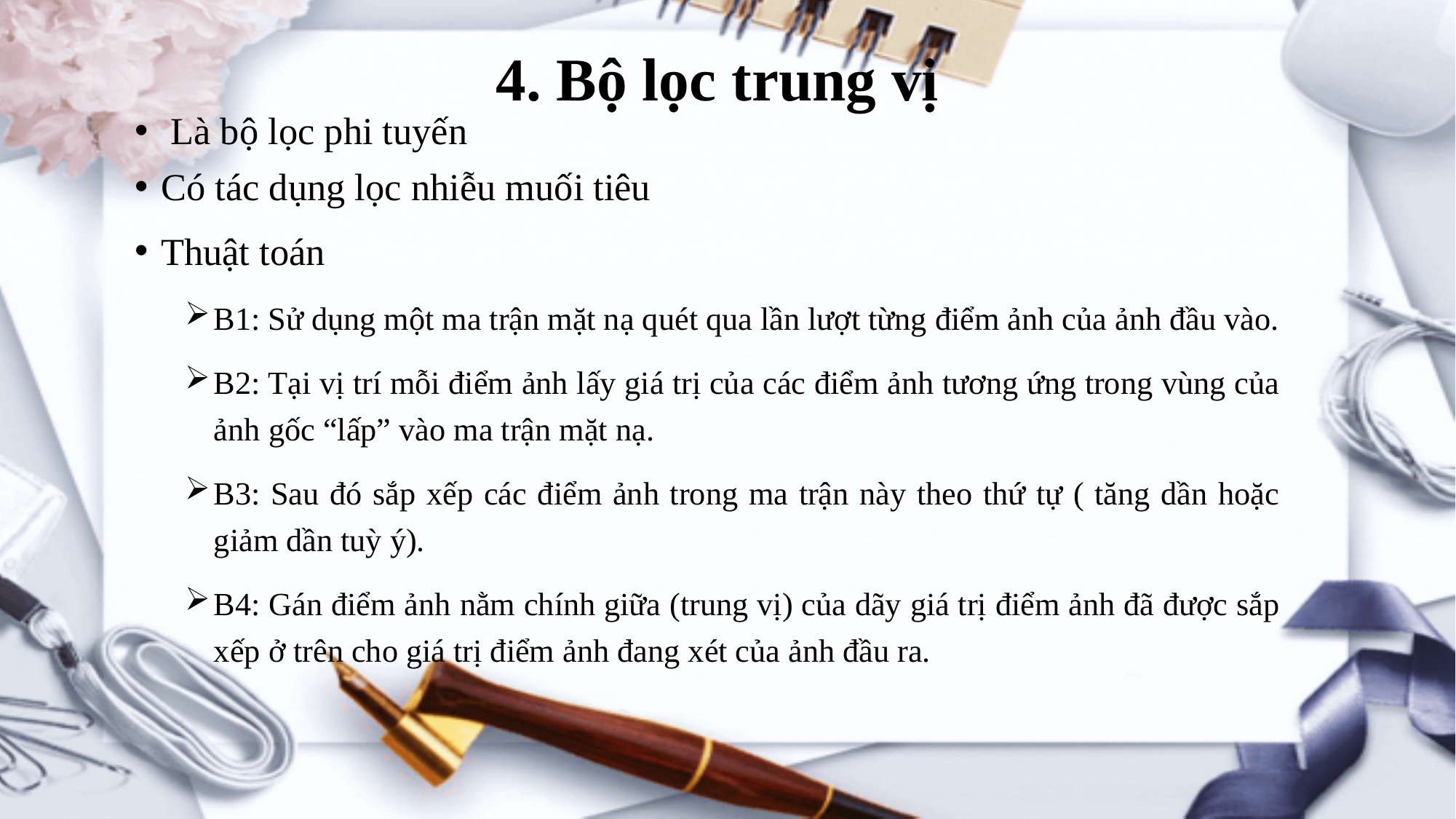

# 4. Bộ lọc trung vị
 Là bộ lọc phi tuyến
Có tác dụng lọc nhiễu muối tiêu
Thuật toán
B1: Sử dụng một ma trận mặt nạ quét qua lần lượt từng điểm ảnh của ảnh đầu vào.
B2: Tại vị trí mỗi điểm ảnh lấy giá trị của các điểm ảnh tương ứng trong vùng của ảnh gốc “lấp” vào ma trận mặt nạ.
B3: Sau đó sắp xếp các điểm ảnh trong ma trận này theo thứ tự ( tăng dần hoặc giảm dần tuỳ ý).
B4: Gán điểm ảnh nằm chính giữa (trung vị) của dãy giá trị điểm ảnh đã được sắp xếp ở trên cho giá trị điểm ảnh đang xét của ảnh đầu ra.